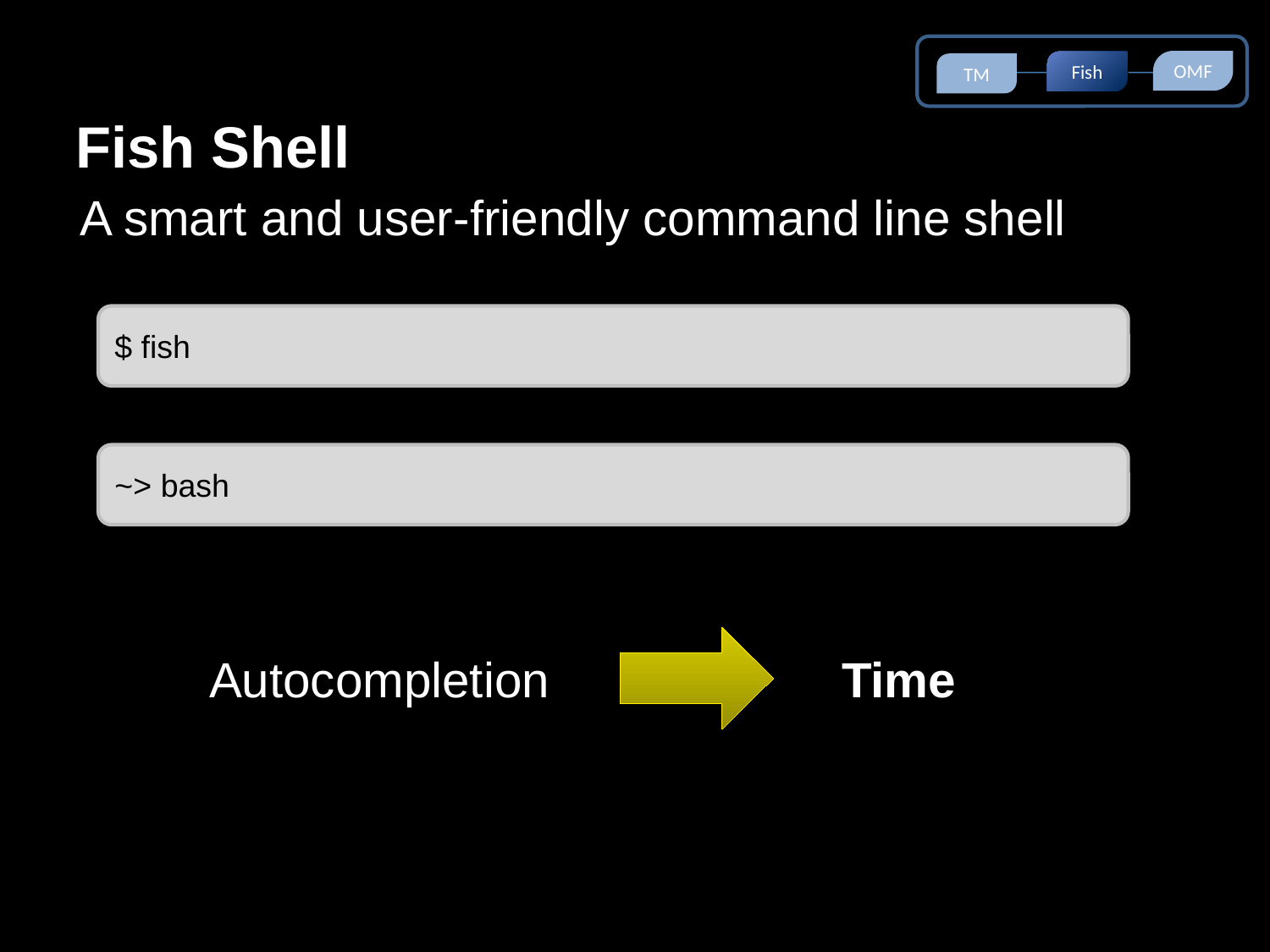

OMF
Fish
TM

Fish Shell
A smart and user-friendly command line shell

$ fish

~> bash

Autocompletion
Time